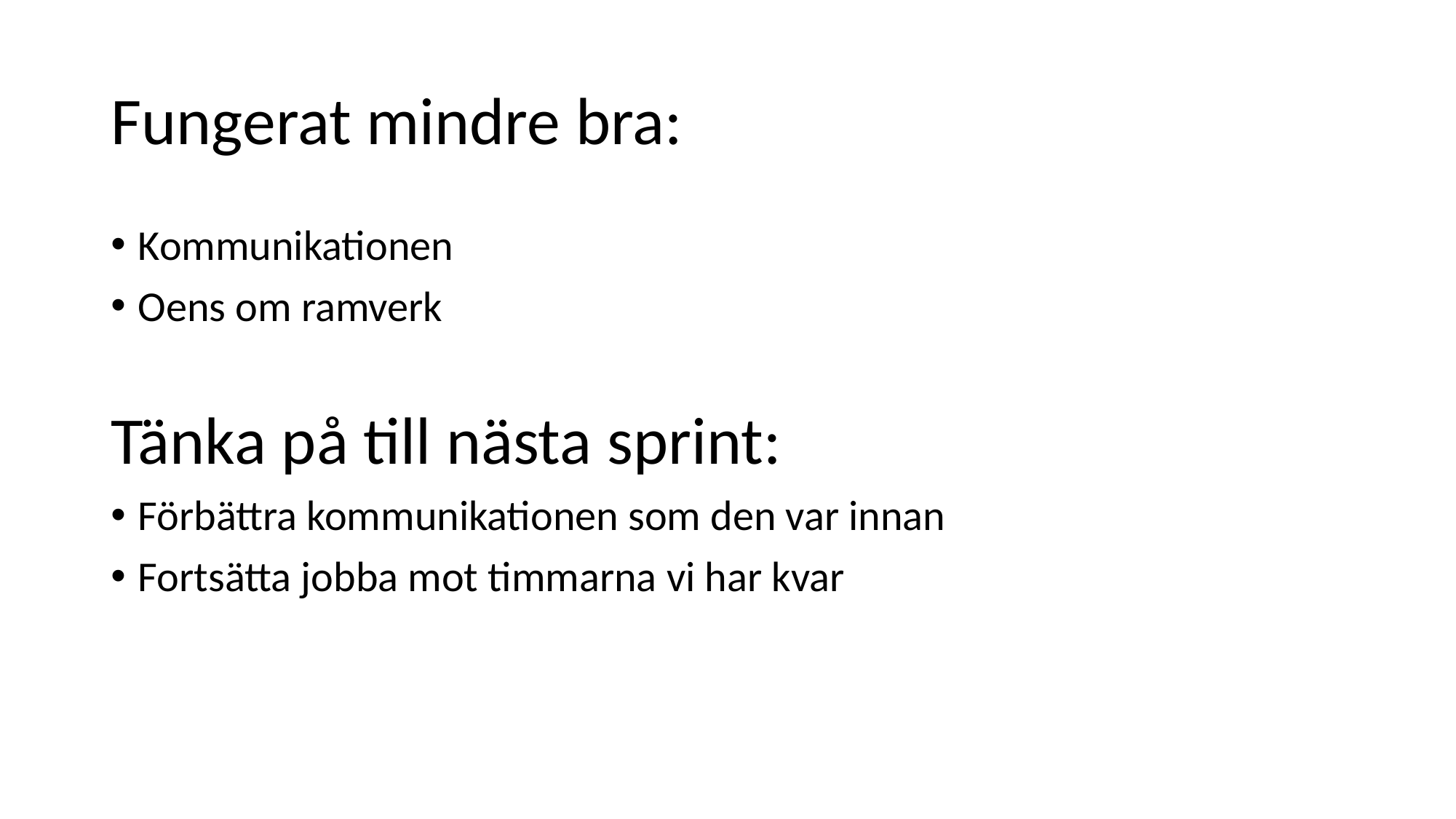

# Fungerat mindre bra:
Kommunikationen
Oens om ramverk

Tänka på till nästa sprint:
Förbättra kommunikationen som den var innan
Fortsätta jobba mot timmarna vi har kvar